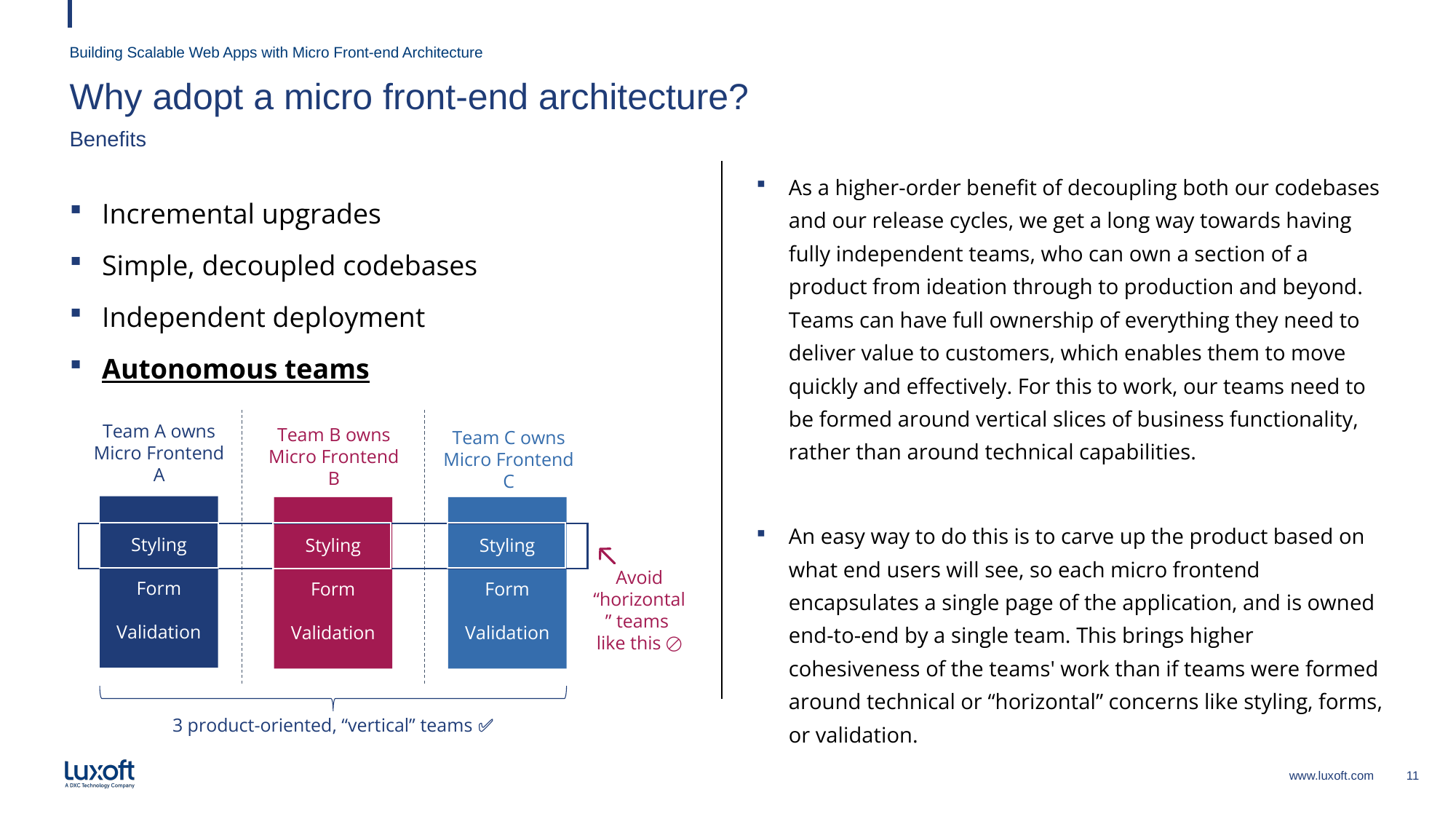

Building Scalable Web Apps with Micro Front-end Architecture
# Why adopt a micro front-end architecture?
Benefits
As a higher-order benefit of decoupling both our codebases and our release cycles, we get a long way towards having fully independent teams, who can own a section of a product from ideation through to production and beyond. Teams can have full ownership of everything they need to deliver value to customers, which enables them to move quickly and effectively. For this to work, our teams need to be formed around vertical slices of business functionality, rather than around technical capabilities.

An easy way to do this is to carve up the product based on what end users will see, so each micro frontend encapsulates a single page of the application, and is owned end-to-end by a single team. This brings higher cohesiveness of the teams' work than if teams were formed around technical or “horizontal” concerns like styling, forms, or validation.
Incremental upgrades
Simple, decoupled codebases
Independent deployment
Autonomous teams
Team A owns
Micro Frontend A
Team B owns
Micro Frontend B
Team C owns
Micro Frontend C

Styling

Form

Validation
Styling

Form

Validation
Styling

Form

Validation

Avoid “horizontal” teams
like this 🚫
3 product-oriented, “vertical” teams ✅